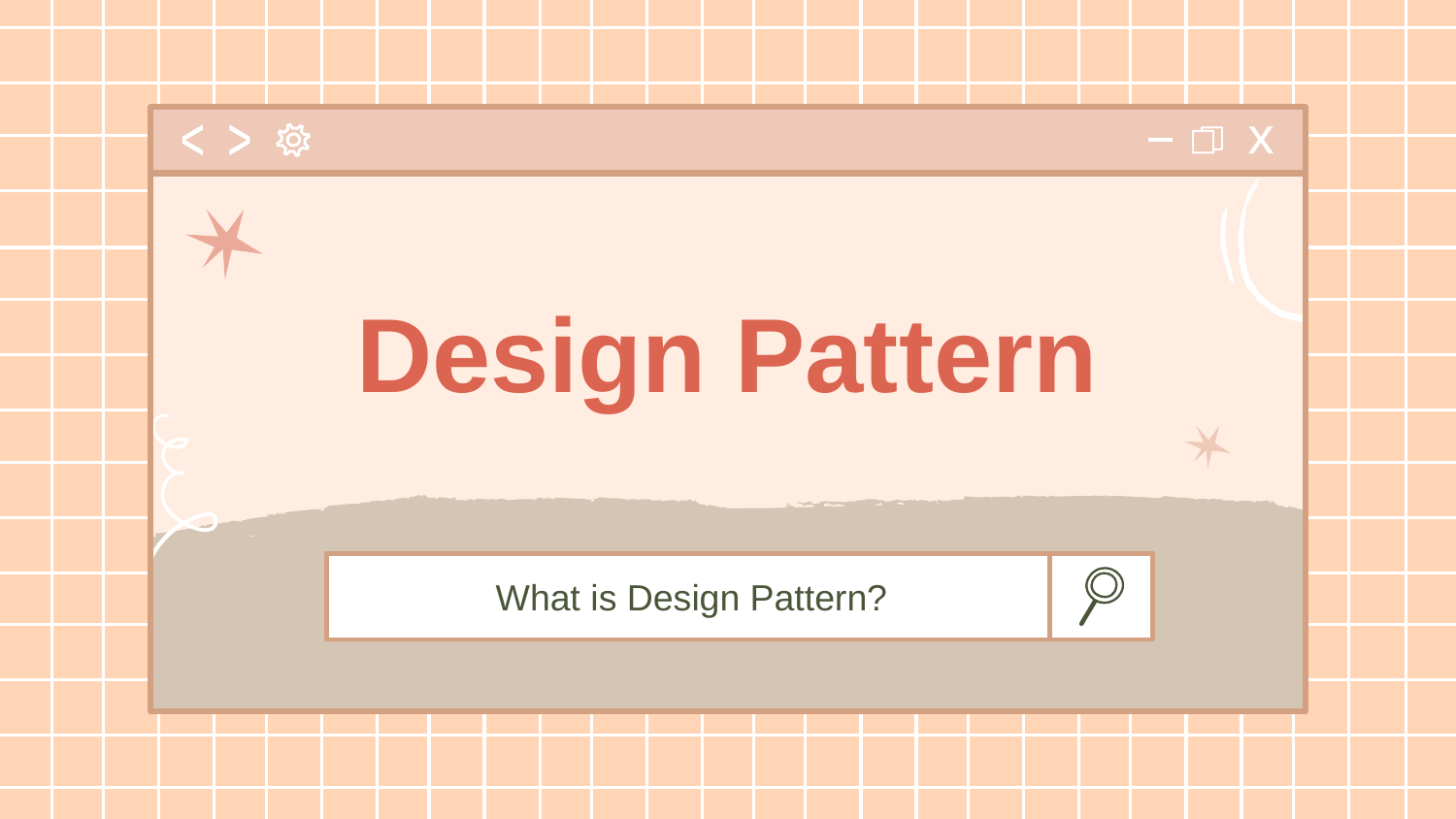

# Design Pattern

What is Design Pattern?